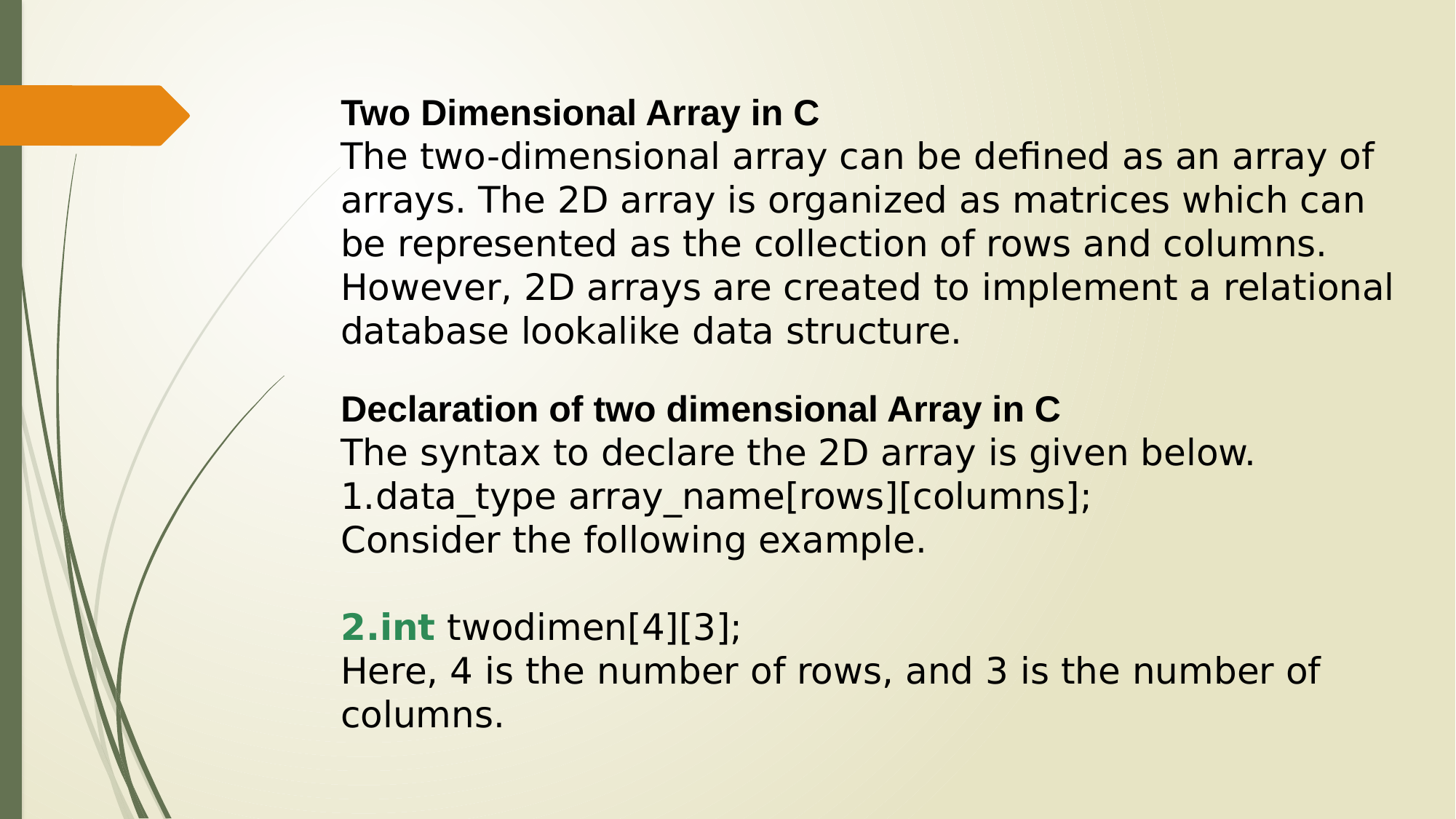

Two Dimensional Array in C
The two-dimensional array can be defined as an array of arrays. The 2D array is organized as matrices which can be represented as the collection of rows and columns. However, 2D arrays are created to implement a relational database lookalike data structure.
Declaration of two dimensional Array in C
The syntax to declare the 2D array is given below.
data_type array_name[rows][columns];
Consider the following example.

int twodimen[4][3];
Here, 4 is the number of rows, and 3 is the number of columns.